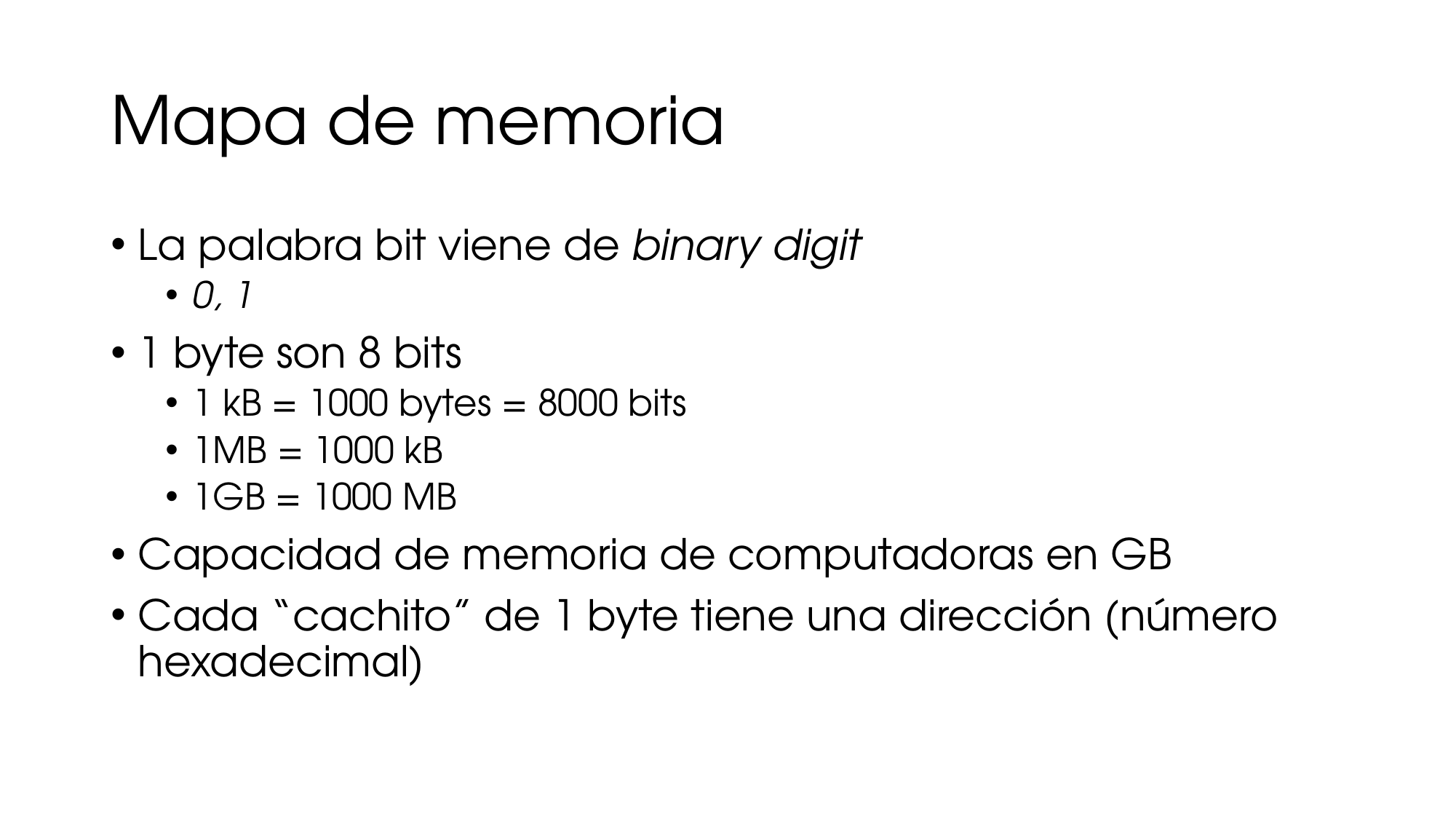

# Mapa de memoria
La palabra bit viene de binary digit
0, 1
1 byte son 8 bits
1 kB = 1000 bytes = 8000 bits
1MB = 1000 kB
1GB = 1000 MB
Capacidad de memoria de computadoras en GB
Cada “cachito” de 1 byte tiene una dirección (número hexadecimal)